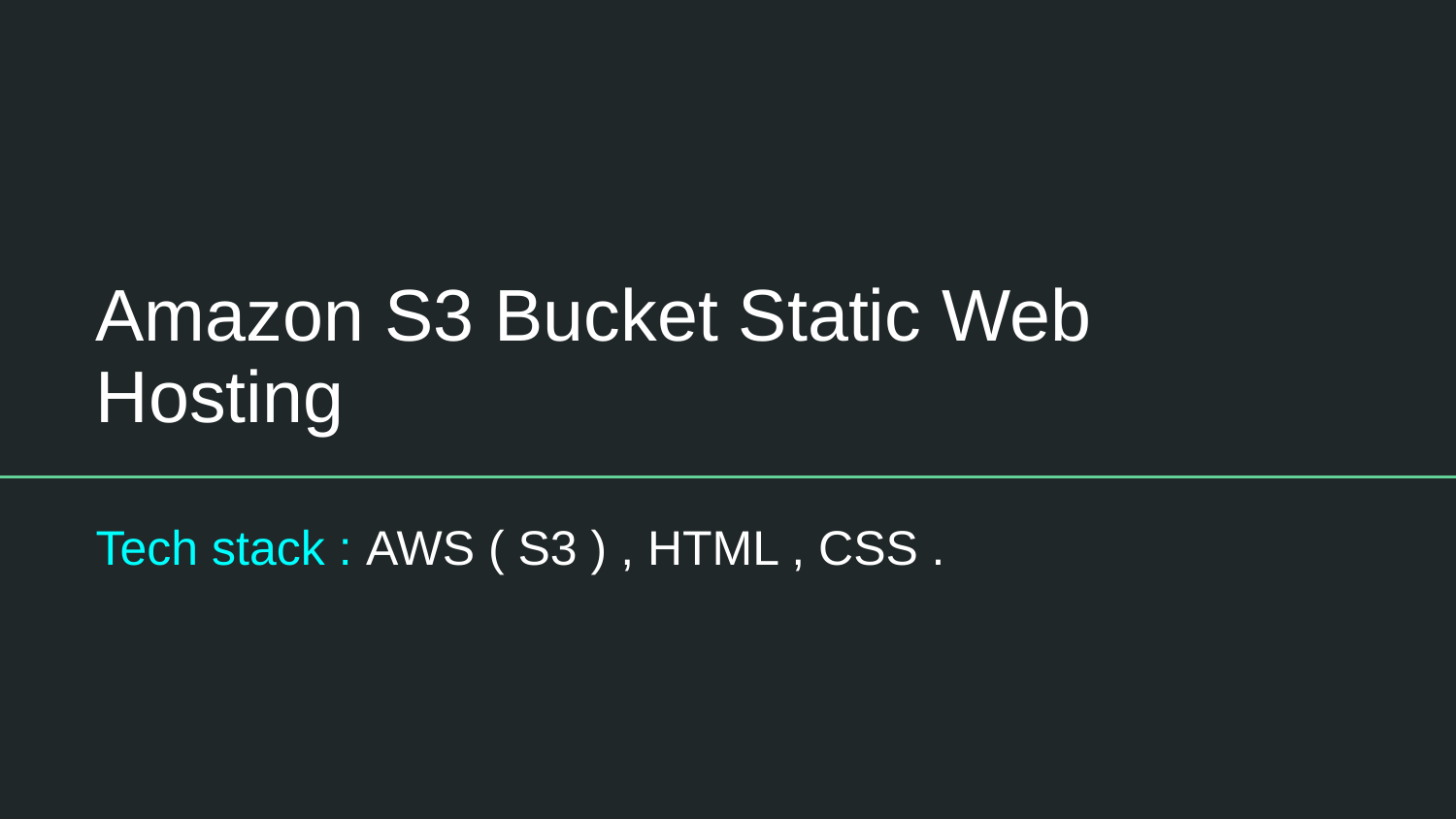

# Amazon S3 Bucket Static Web Hosting
Tech stack : AWS ( S3 ) , HTML , CSS .